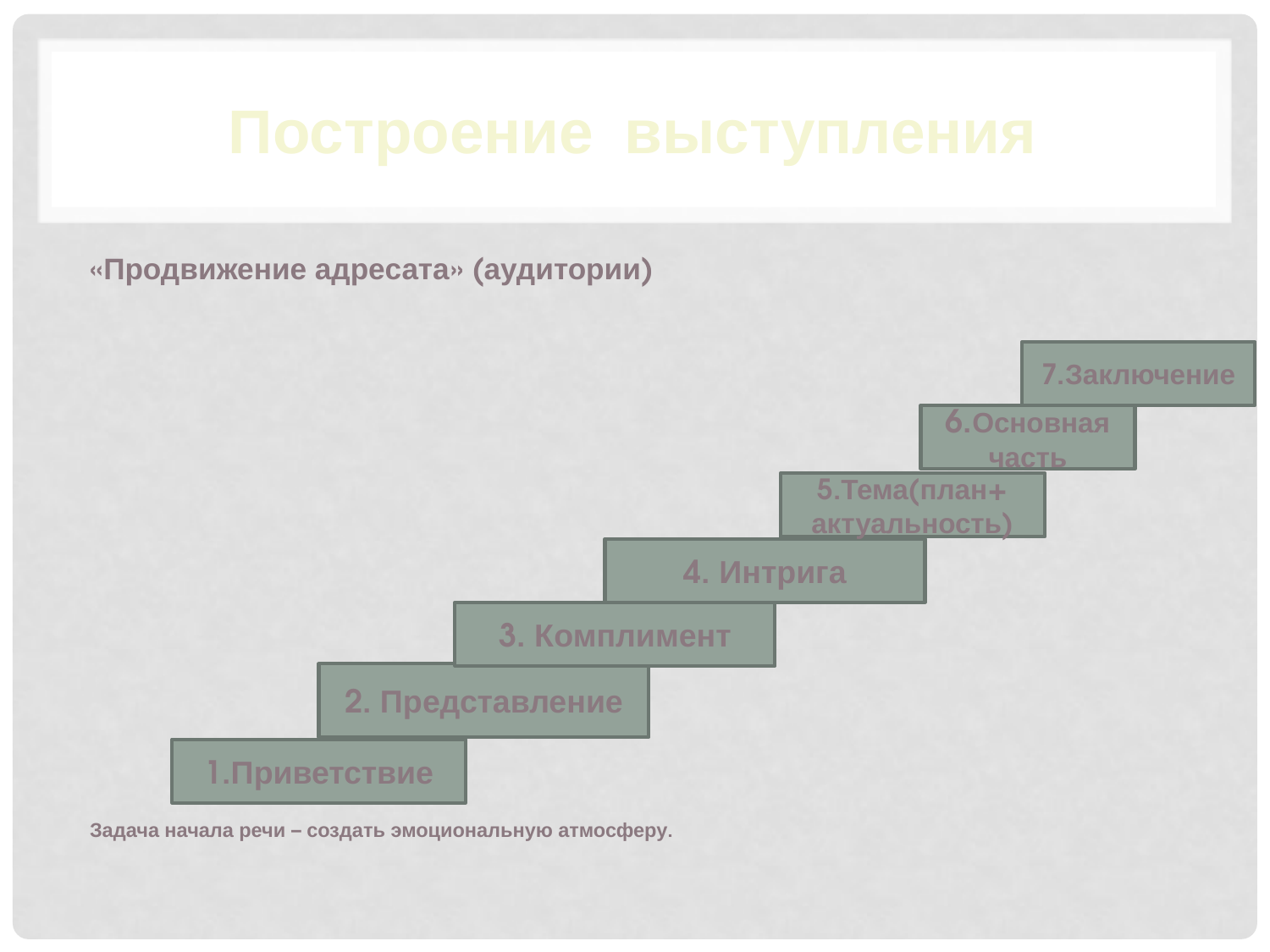

# Построение  выступления
«Продвижение адресата» (аудитории)

Задача начала речи – создать эмоциональную атмосферу.
7.Заключение
6.Основная
часть
5.Тема(план+
актуальность)
4. Интрига
3. Комплимент
2. Представление
1.Приветствие